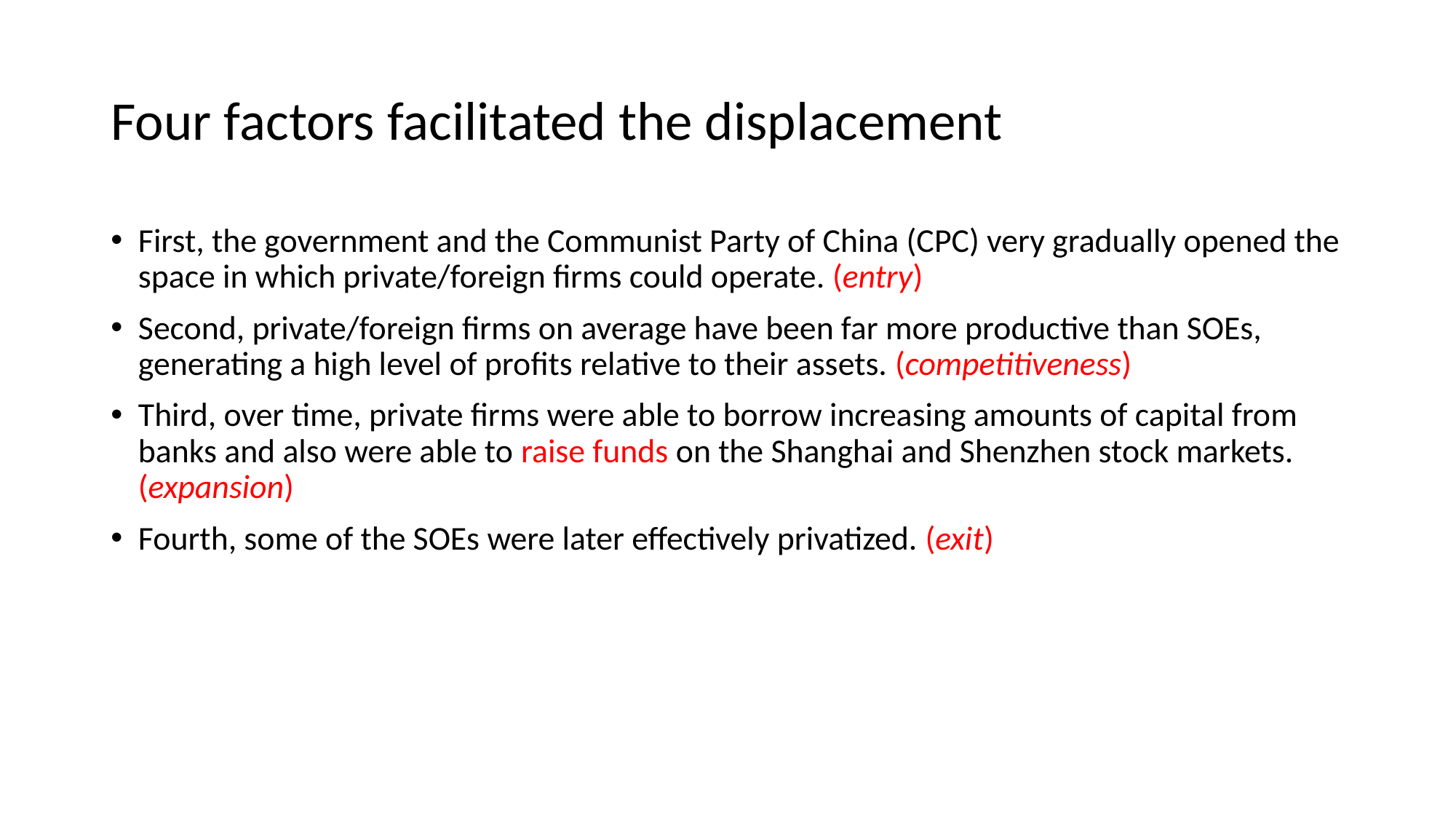

# Four factors facilitated the displacement
First, the government and the Communist Party of China (CPC) very gradually opened the space in which private/foreign firms could operate. (entry)
Second, private/foreign firms on average have been far more productive than SOEs, generating a high level of profits relative to their assets. (competitiveness)
Third, over time, private firms were able to borrow increasing amounts of capital from banks and also were able to raise funds on the Shanghai and Shenzhen stock markets. (expansion)
Fourth, some of the SOEs were later effectively privatized. (exit)
22